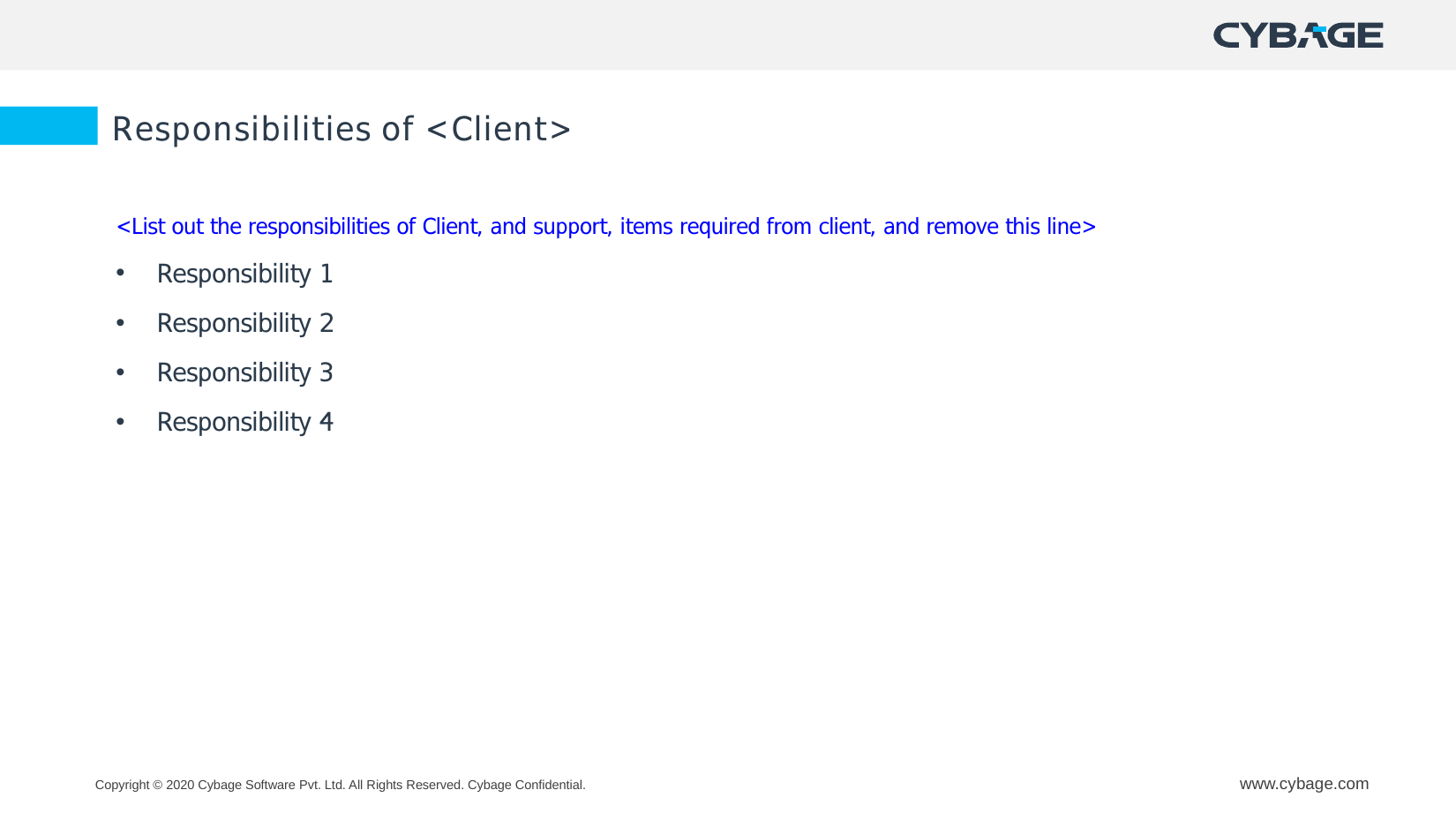

Responsibilities of <Client>

<List out the responsibilities of Client, and support, items required from client, and remove this line>
Responsibility 1
Responsibility 2
Responsibility 3
Responsibility 4